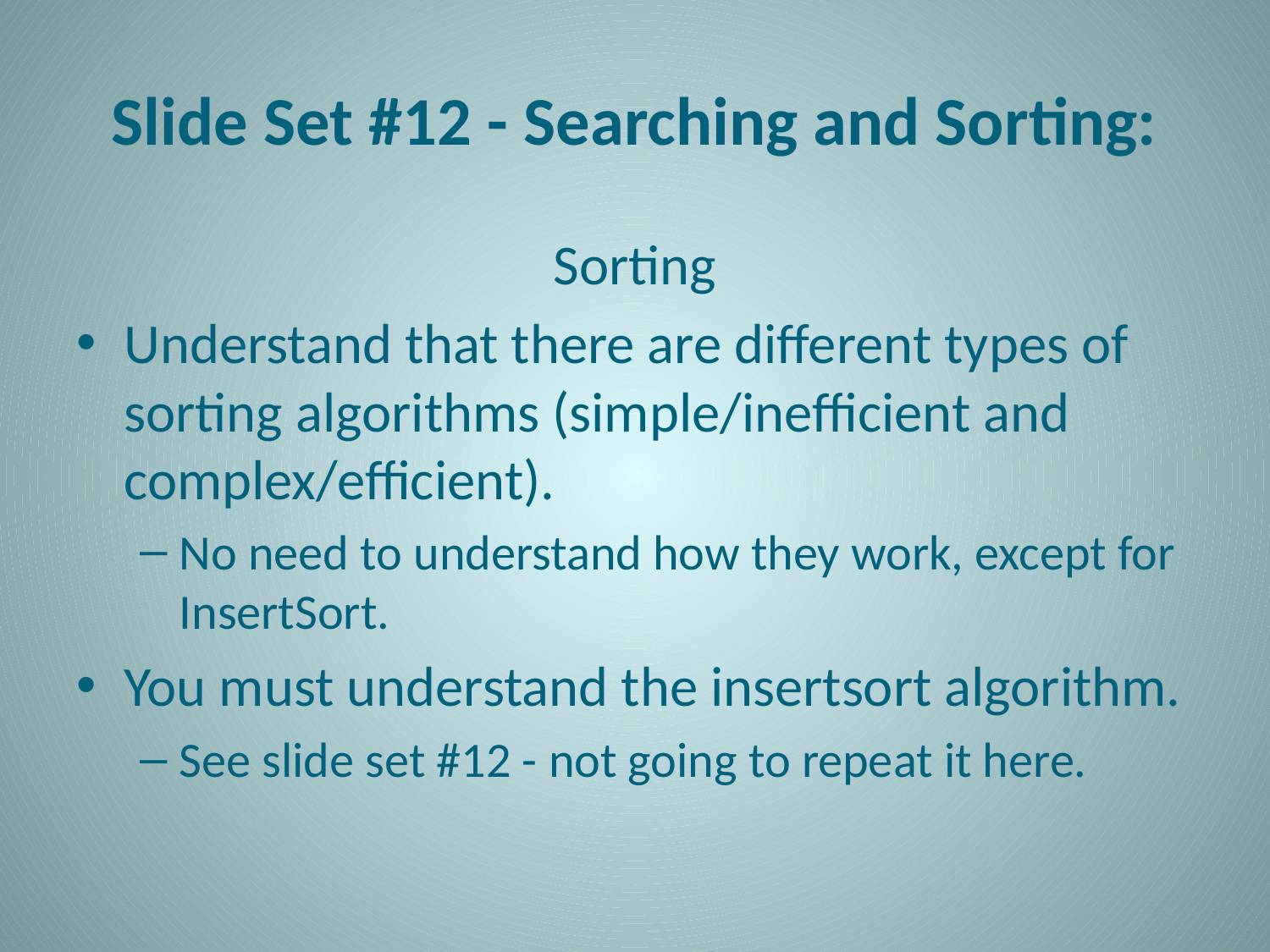

# Slide Set #12 - Searching and Sorting:
Sorting
Understand that there are different types of sorting algorithms (simple/inefficient and complex/efficient).
No need to understand how they work, except for InsertSort.
You must understand the insertsort algorithm.
See slide set #12 - not going to repeat it here.